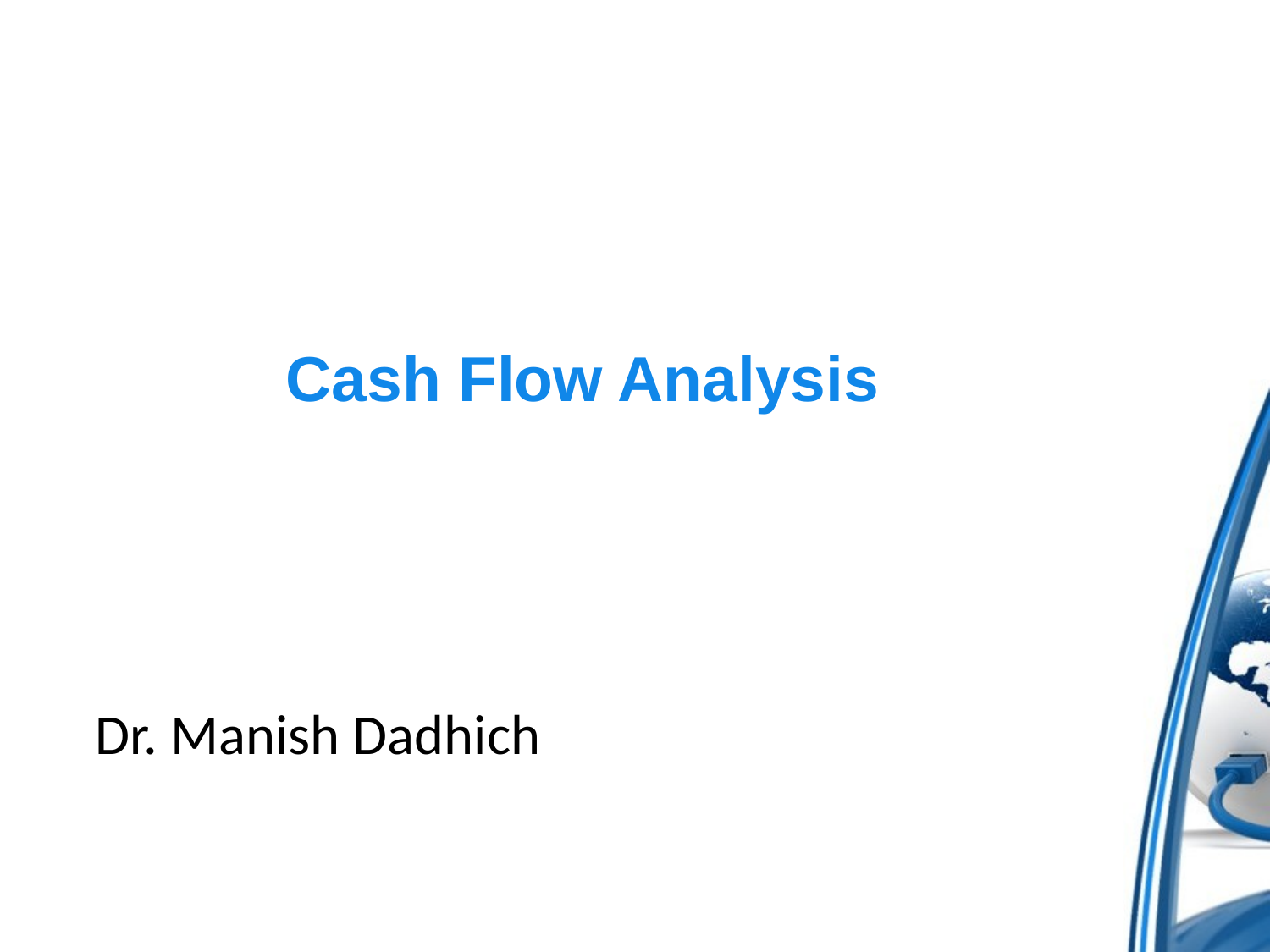

# Cash Flow Analysis
Dr. Manish Dadhich